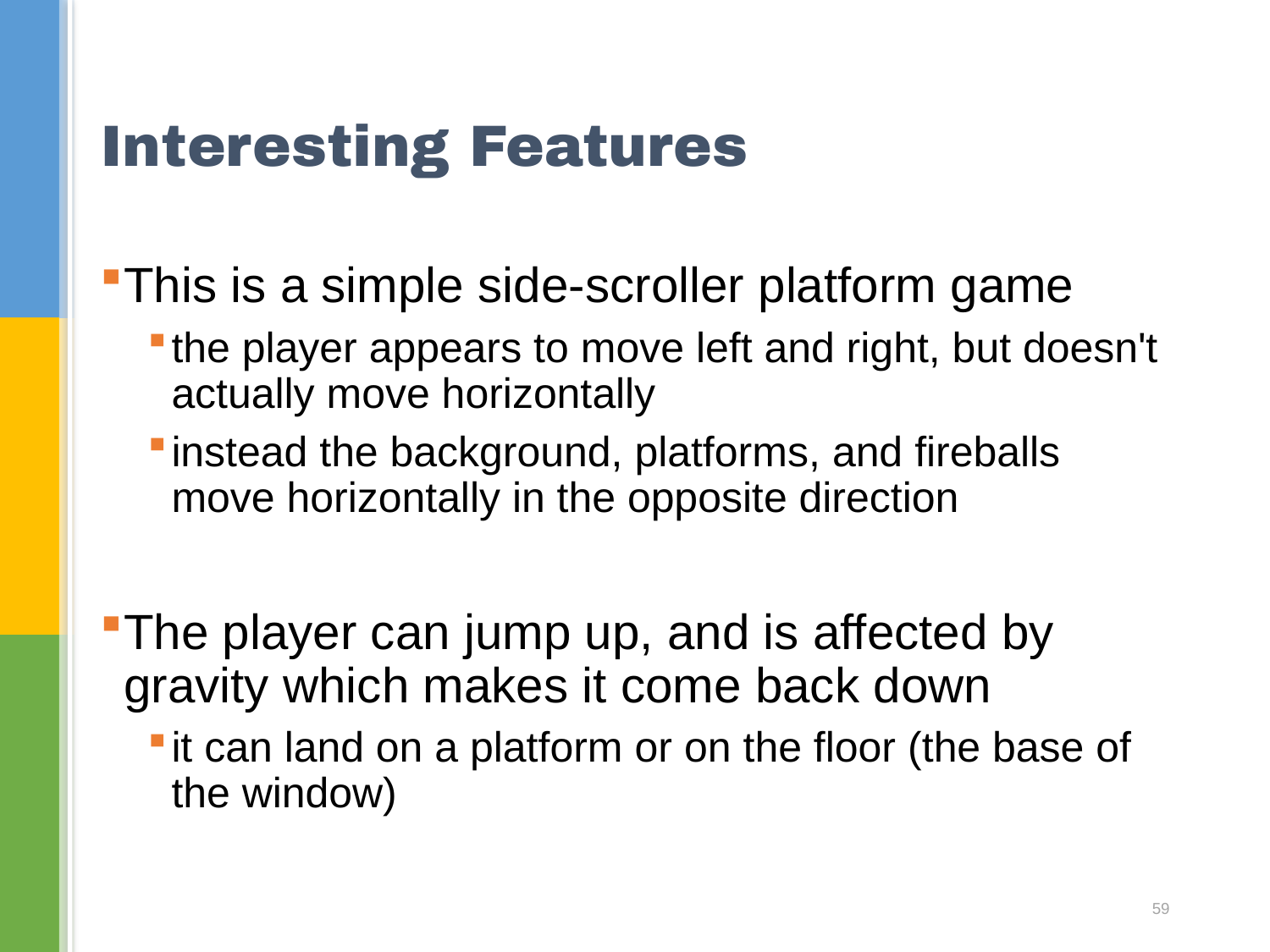

# Interesting Features
This is a simple side-scroller platform game
the player appears to move left and right, but doesn't actually move horizontally
instead the background, platforms, and fireballs move horizontally in the opposite direction

The player can jump up, and is affected by gravity which makes it come back down
it can land on a platform or on the floor (the base of the window)
59